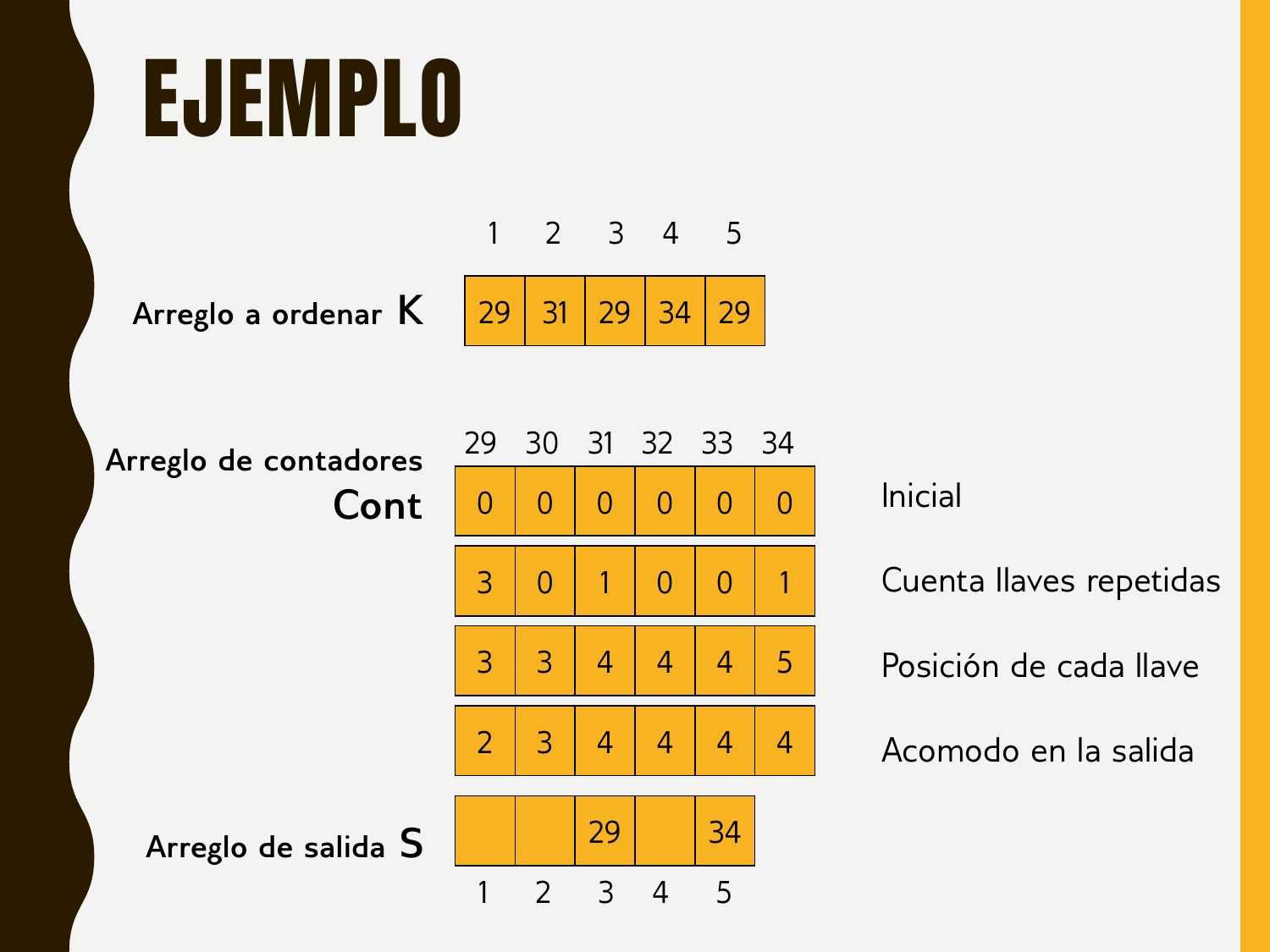

# Ejemplo
1     2     3    4     5
29
31
29
34
29
Arreglo a ordenar K

Arreglo de contadores
 Cont

 Arreglo de salida S
29   30   31   32   33   34
0
0
0
0
0
0
3
0
1
0
0
1
3
3
4
4
4
5
2
3
4
4
4
4
Inicial

Cuenta llaves repetidas

Posición de cada llave

Acomodo en la salida

29

34
1     2     3    4     5